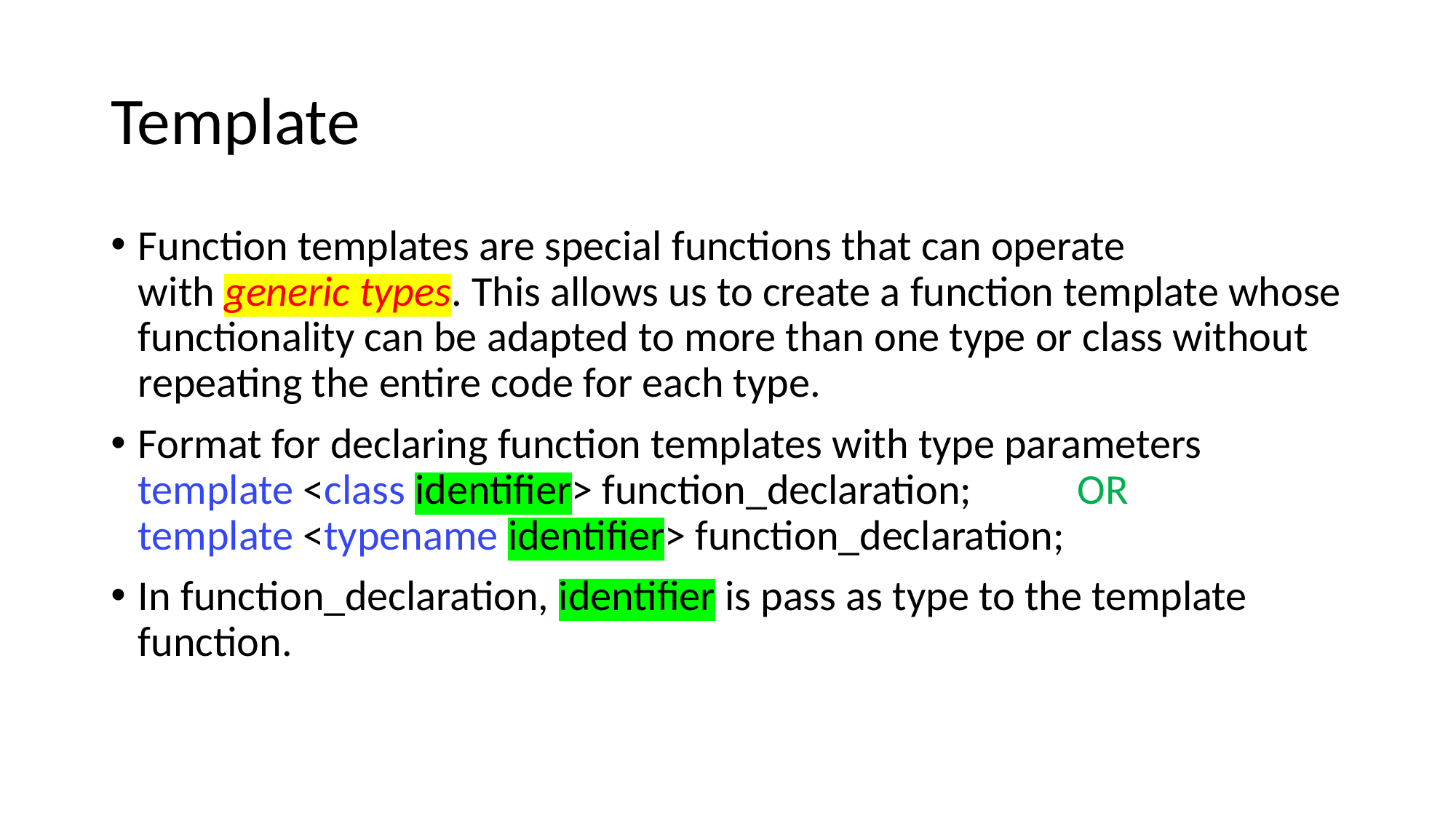

# Template
Function templates are special functions that can operate with generic types. This allows us to create a function template whose functionality can be adapted to more than one type or class without repeating the entire code for each type.
Format for declaring function templates with type parameters
template <class identifier> function_declaration;           OR
template <typename identifier> function_declaration;
In function_declaration, identifier is pass as type to the template function.